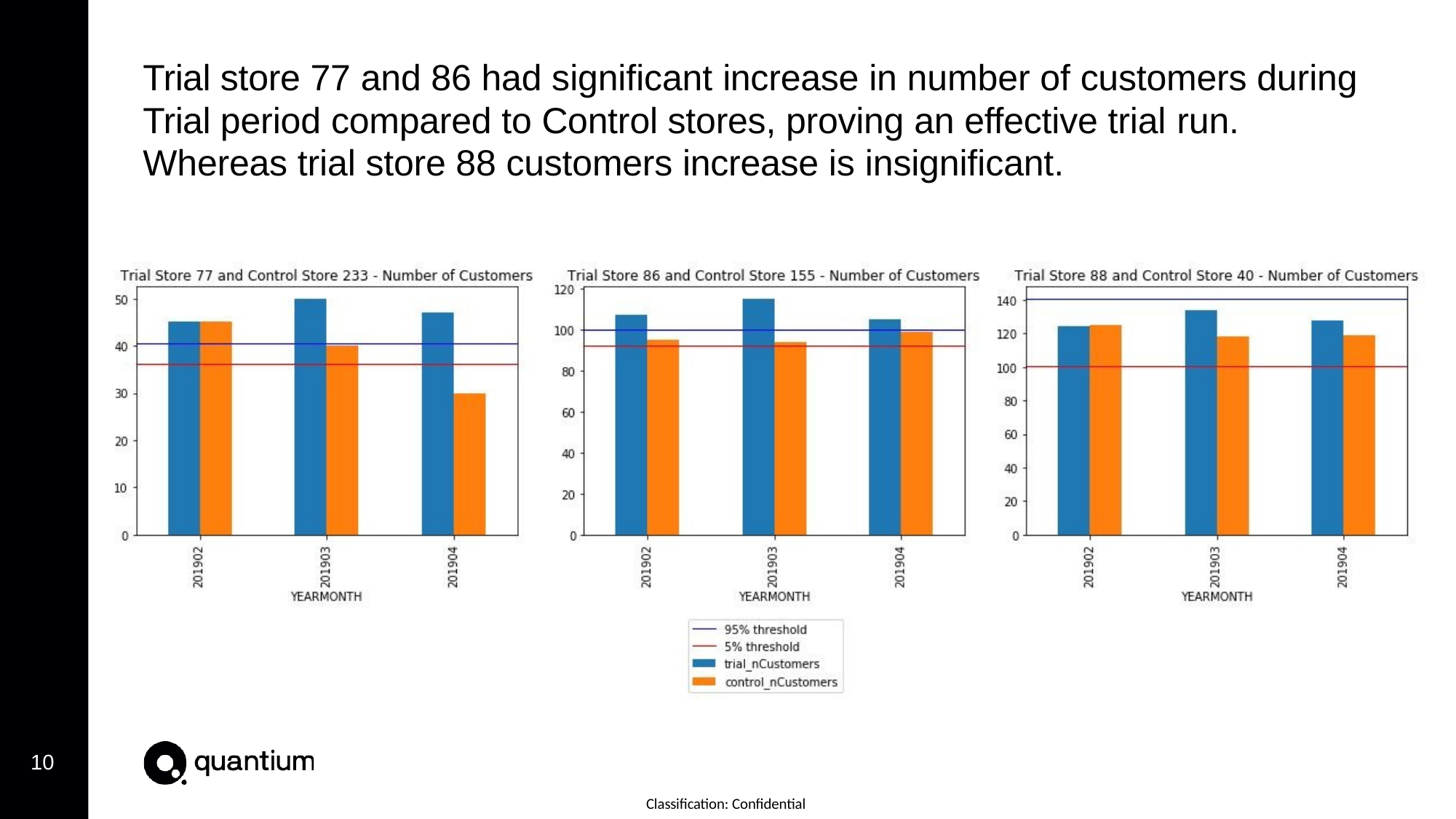

# Trial store 77 and 86 had signiﬁcant increase in number of customers during  Trial period compared to Control stores, proving an effective trial run.
Whereas trial store 88 customers increase is insigniﬁcant.

10
Classification: Confidential